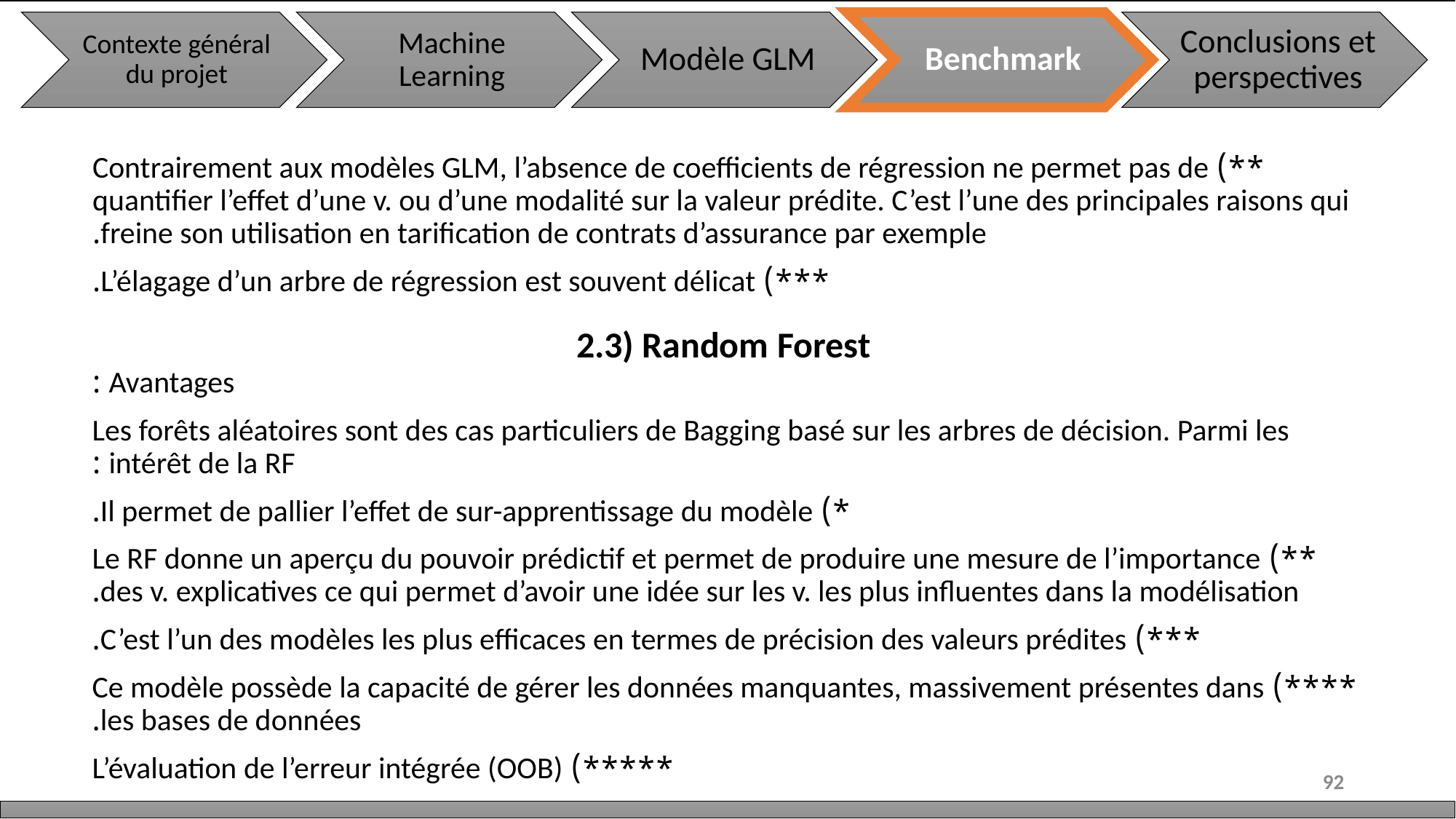

Contexte général du projet
Machine Learning
Modèle GLM
Benchmark
Conclusions et perspectives
**) Contrairement aux modèles GLM, l’absence de coefficients de régression ne permet pas de quantifier l’effet d’une v. ou d’une modalité sur la valeur prédite. C’est l’une des principales raisons qui freine son utilisation en tarification de contrats d’assurance par exemple.
***) L’élagage d’un arbre de régression est souvent délicat.
2.3) Random Forest
Avantages :
Les forêts aléatoires sont des cas particuliers de Bagging basé sur les arbres de décision. Parmi les intérêt de la RF :
*) Il permet de pallier l’effet de sur-apprentissage du modèle.
**) Le RF donne un aperçu du pouvoir prédictif et permet de produire une mesure de l’importance des v. explicatives ce qui permet d’avoir une idée sur les v. les plus influentes dans la modélisation.
***) C’est l’un des modèles les plus efficaces en termes de précision des valeurs prédites.
****) Ce modèle possède la capacité de gérer les données manquantes, massivement présentes dans les bases de données.
*****) L’évaluation de l’erreur intégrée (OOB)
92